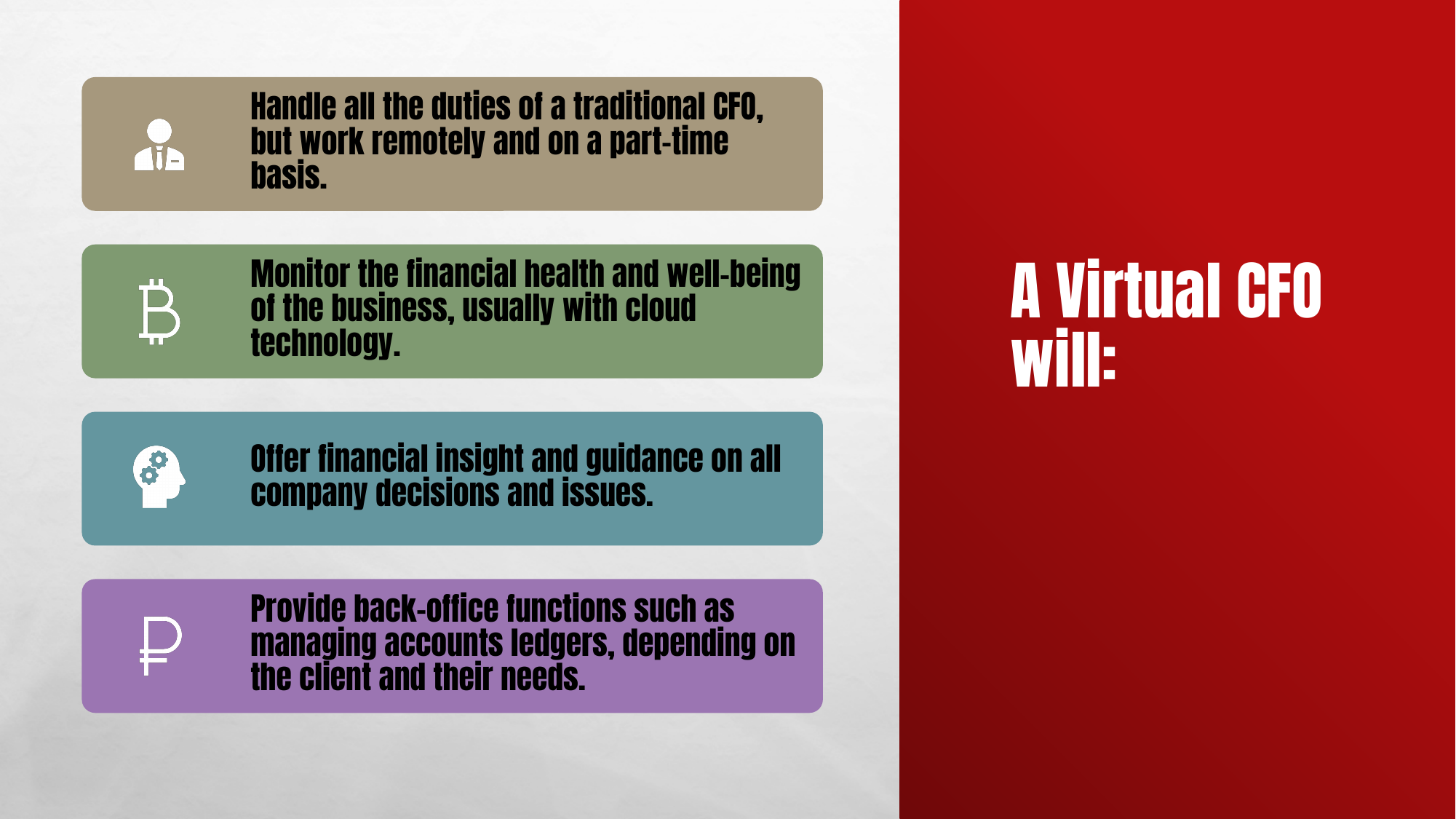

Handle all the duties of a traditional CFO, but work remotely and on a part-time basis.
Monitor the financial health and well-being of the business, usually with cloud technology.
Offer financial insight and guidance on all company decisions and issues.
Provide back-office functions such as managing accounts ledgers, depending on the client and their needs.
# a Virtual CFO will: